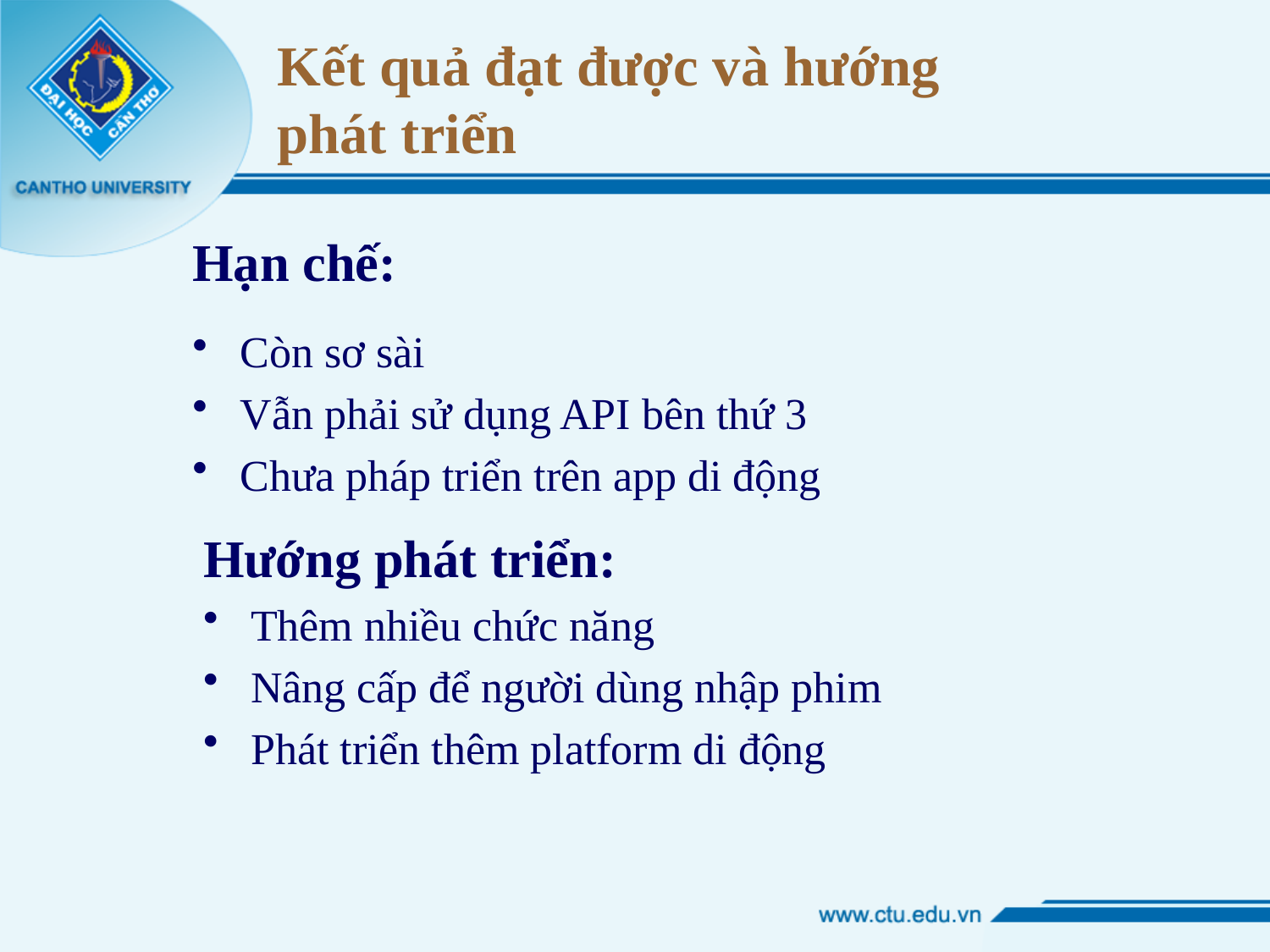

# Kết quả đạt được và hướng phát triển
Hạn chế:
Còn sơ sài
Vẫn phải sử dụng API bên thứ 3
Chưa pháp triển trên app di động
Hướng phát triển:
Thêm nhiều chức năng
Nâng cấp để người dùng nhập phim
Phát triển thêm platform di động